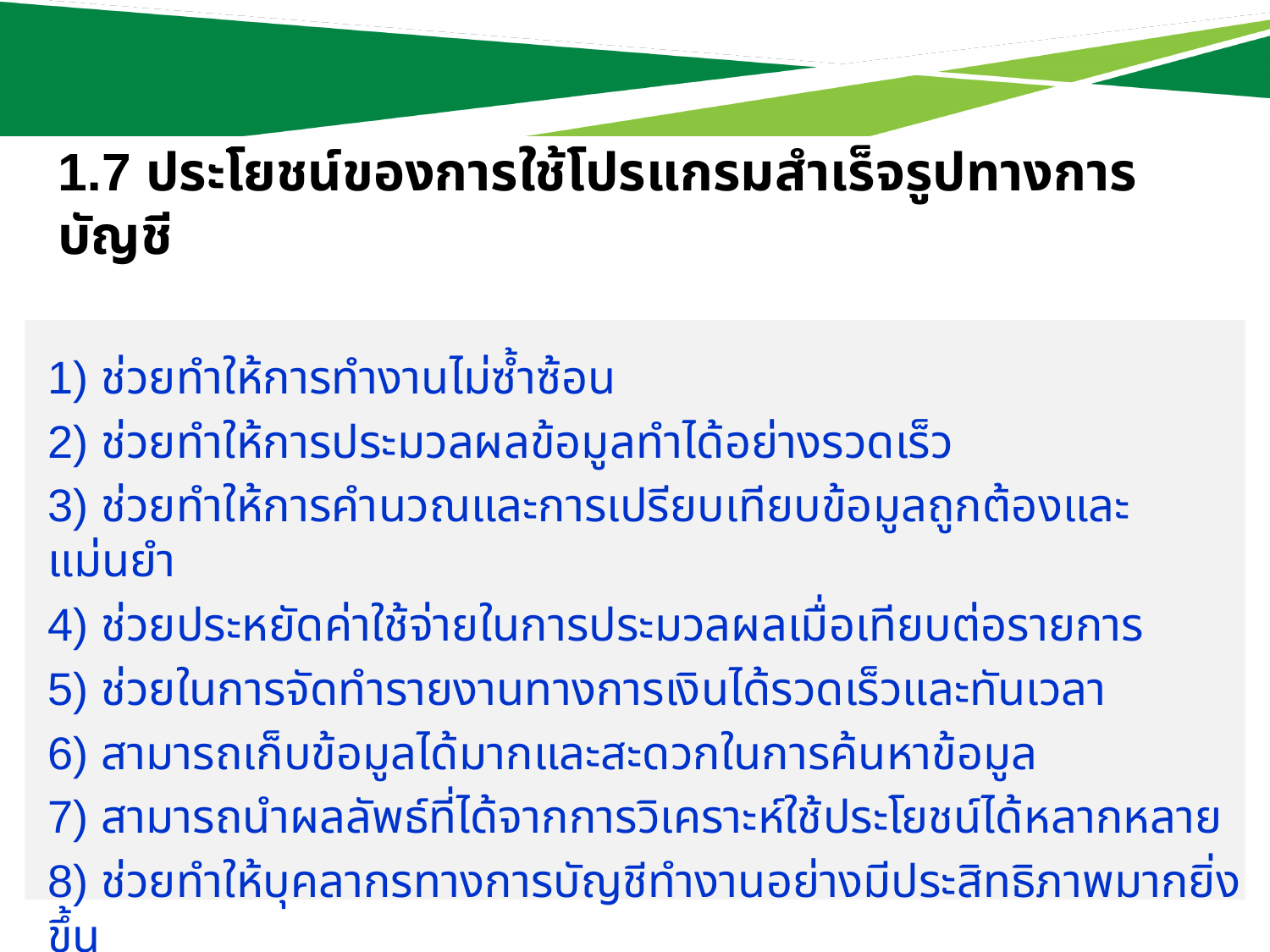

# 1.7 ประโยชน์ของการใช้โปรแกรมสำเร็จรูปทางการบัญชี

1) ช่วยทำให้การทำงานไม่ซ้ำซ้อน
2) ช่วยทำให้การประมวลผลข้อมูลทำได้อย่างรวดเร็ว
3) ช่วยทำให้การคำนวณและการเปรียบเทียบข้อมูลถูกต้องและแม่นยำ
4) ช่วยประหยัดค่าใช้จ่ายในการประมวลผลเมื่อเทียบต่อรายการ
5) ช่วยในการจัดทำรายงานทางการเงินได้รวดเร็วและทันเวลา
6) สามารถเก็บข้อมูลได้มากและสะดวกในการค้นหาข้อมูล
7) สามารถนำผลลัพธ์ที่ได้จากการวิเคราะห์ใช้ประโยชน์ได้หลากหลาย
8) ช่วยทำให้บุคลากรทางการบัญชีทำงานอย่างมีประสิทธิภาพมากยิ่งขึ้น